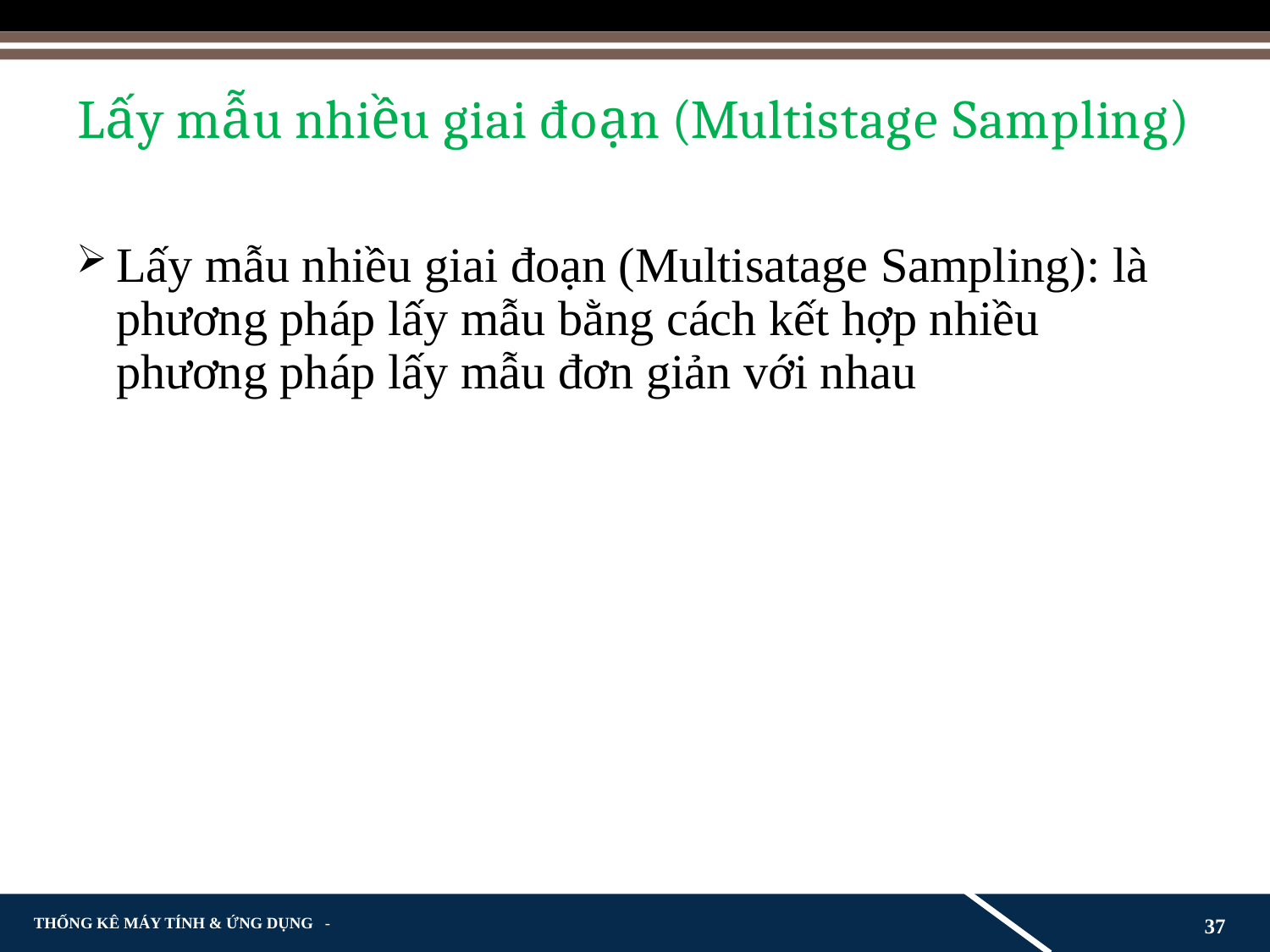

# Lấy mẫu nhiều giai đoạn (Multistage Sampling)
Lấy mẫu nhiều giai đoạn (Multisatage Sampling): là phương pháp lấy mẫu bằng cách kết hợp nhiều phương pháp lấy mẫu đơn giản với nhau

37